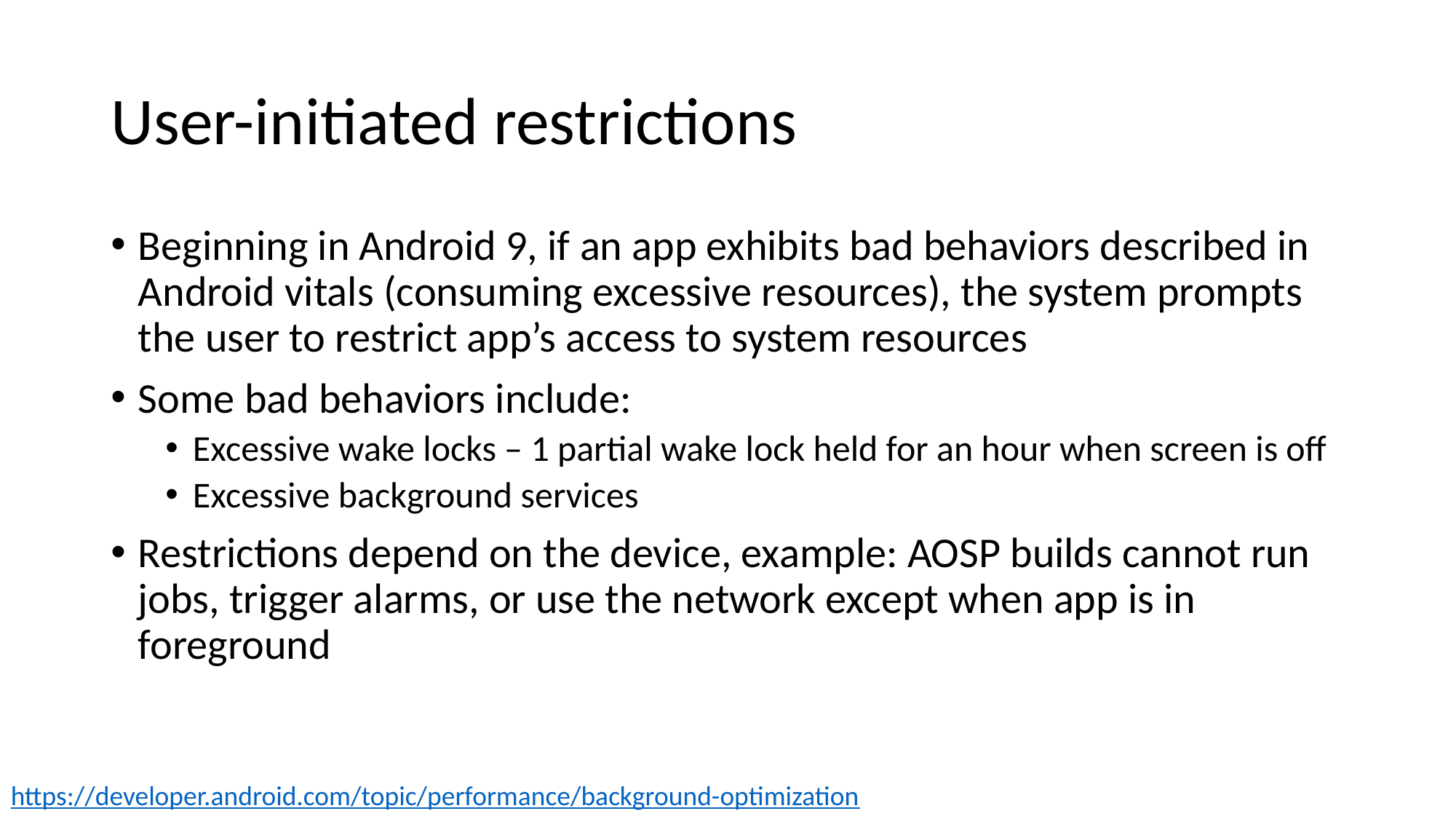

# User-initiated restrictions
Beginning in Android 9, if an app exhibits bad behaviors described in Android vitals (consuming excessive resources), the system prompts the user to restrict app’s access to system resources
Some bad behaviors include:
Excessive wake locks – 1 partial wake lock held for an hour when screen is off
Excessive background services
Restrictions depend on the device, example: AOSP builds cannot run jobs, trigger alarms, or use the network except when app is in foreground

https://developer.android.com/topic/performance/background-optimization